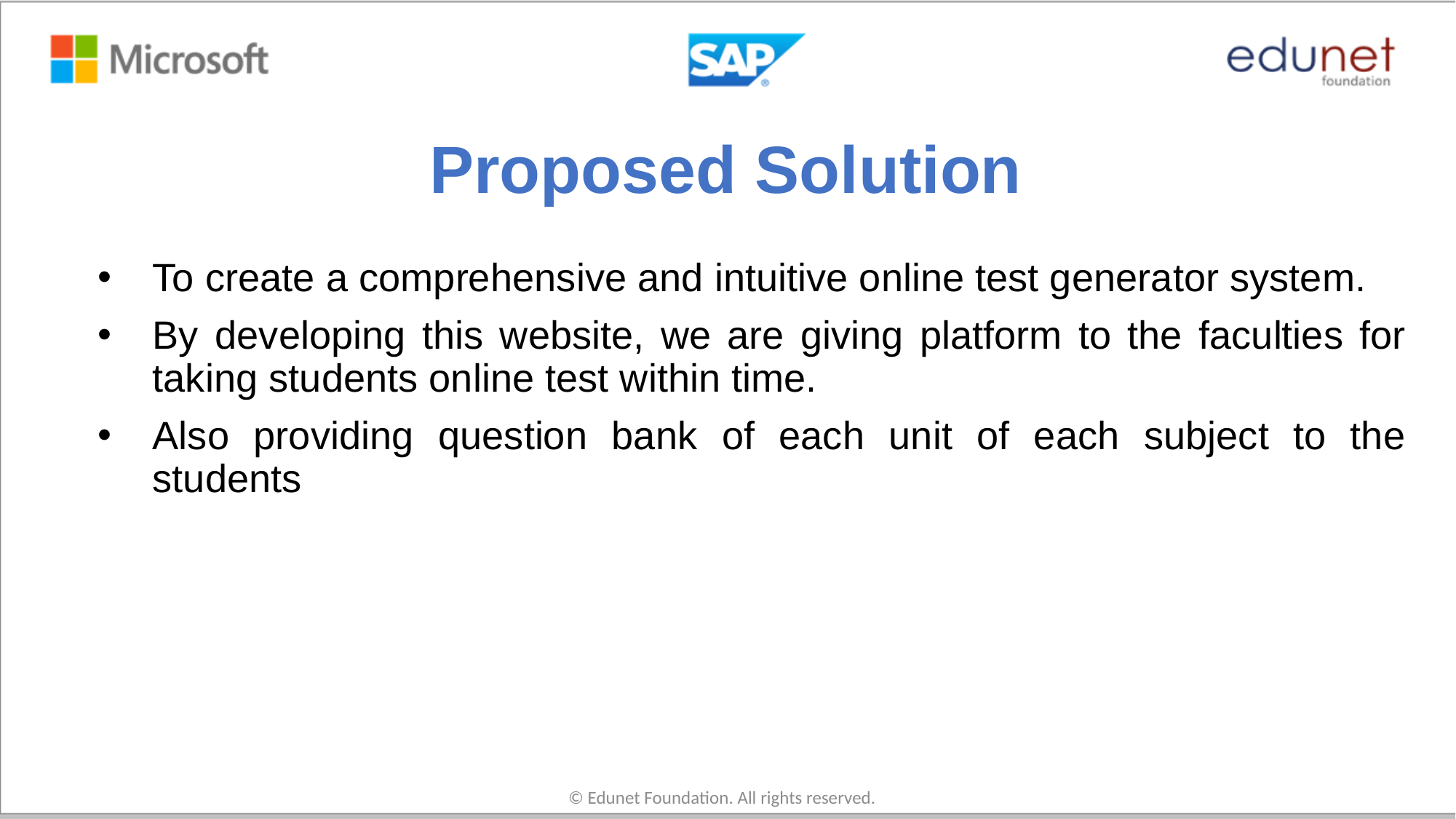

# Proposed Solution
To create a comprehensive and intuitive online test generator system.
By developing this website, we are giving platform to the faculties for taking students online test within time.
Also providing question bank of each unit of each subject to the students

© Edunet Foundation. All rights reserved.